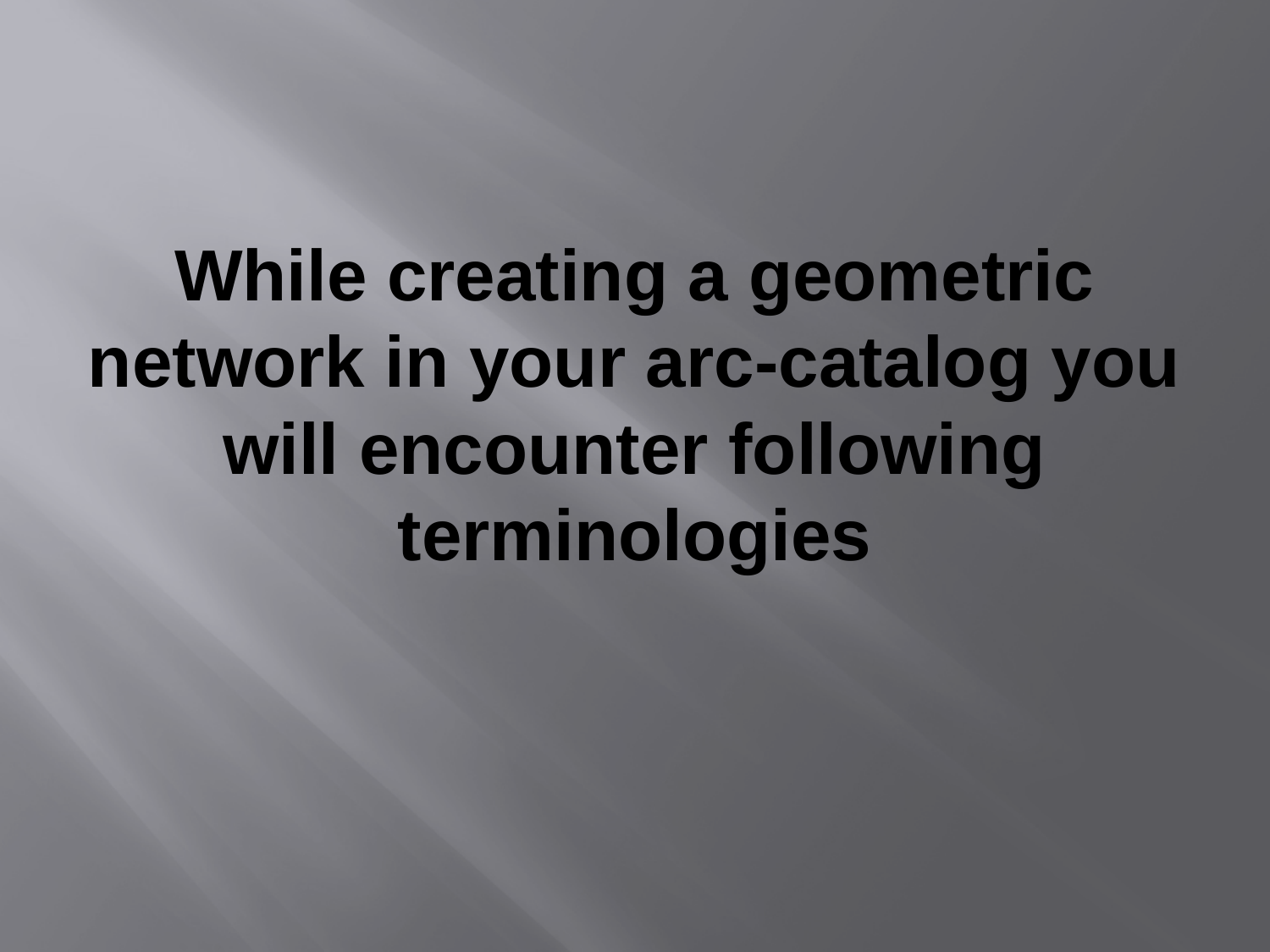

# While creating a geometric network in your arc-catalog you will encounter following terminologies